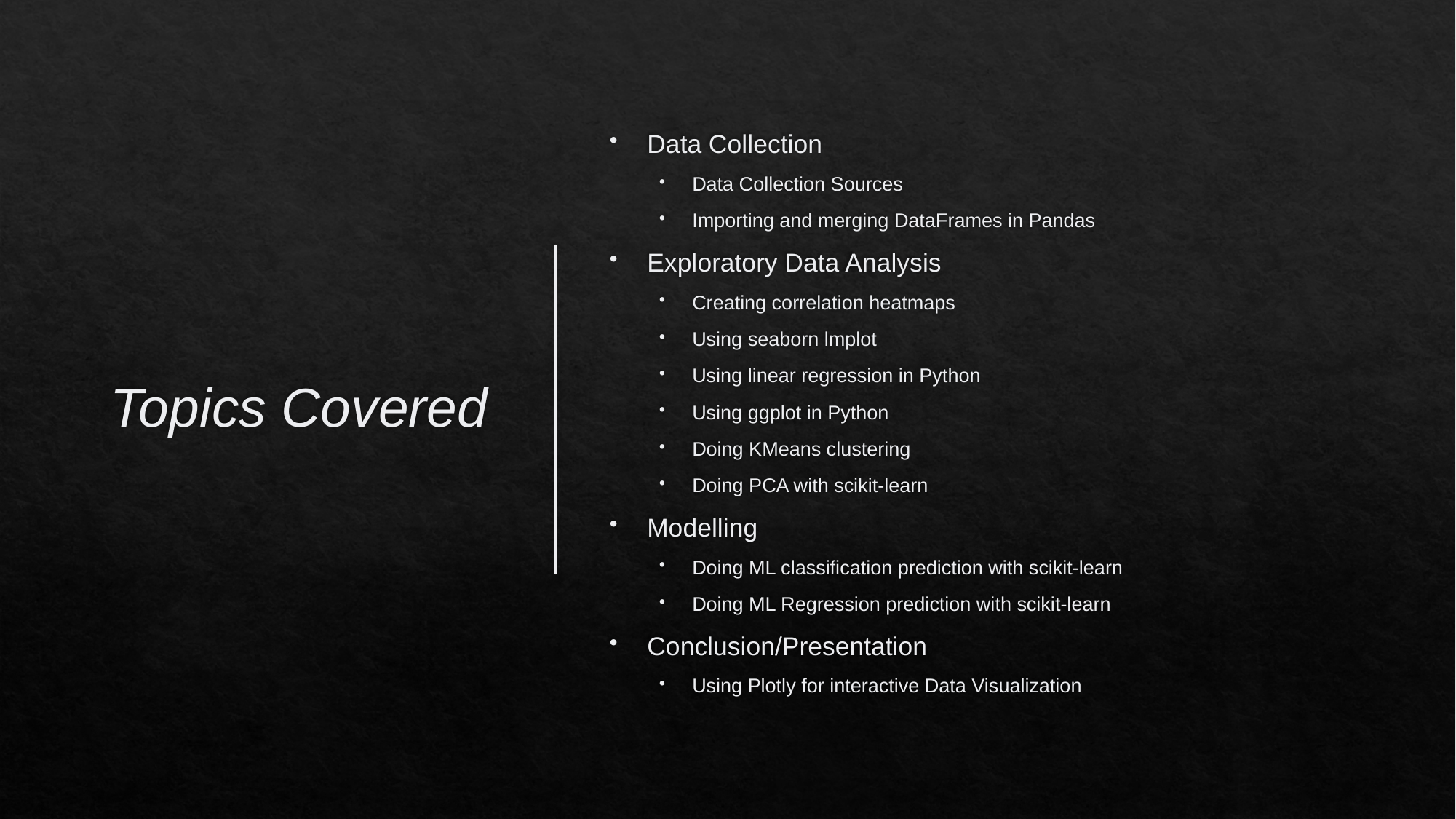

Data Collection
Data Collection Sources
Importing and merging DataFrames in Pandas
Exploratory Data Analysis
Creating correlation heatmaps
Using seaborn lmplot
Using linear regression in Python
Using ggplot in Python
Doing KMeans clustering
Doing PCA with scikit-learn
Modelling
Doing ML classification prediction with scikit-learn
Doing ML Regression prediction with scikit-learn
Conclusion/Presentation
Using Plotly for interactive Data Visualization

# Topics Covered